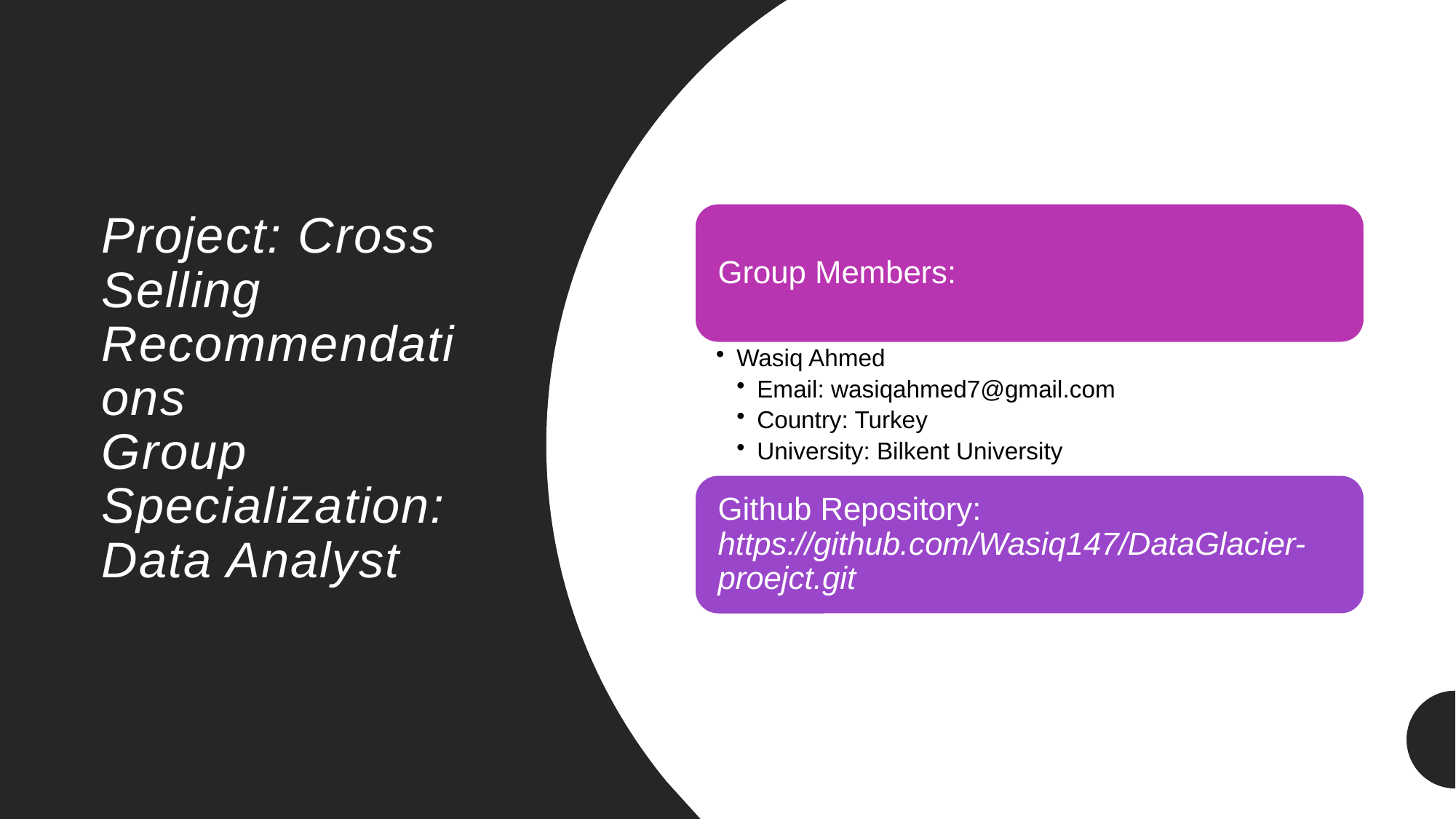

# Project: Cross Selling Recommendations Group Specialization: Data Analyst
Group Members:
Wasiq Ahmed
Email: wasiqahmed7@gmail.com
Country: Turkey
University: Bilkent University
Github Repository: https://github.com/Wasiq147/DataGlacier-proejct.git